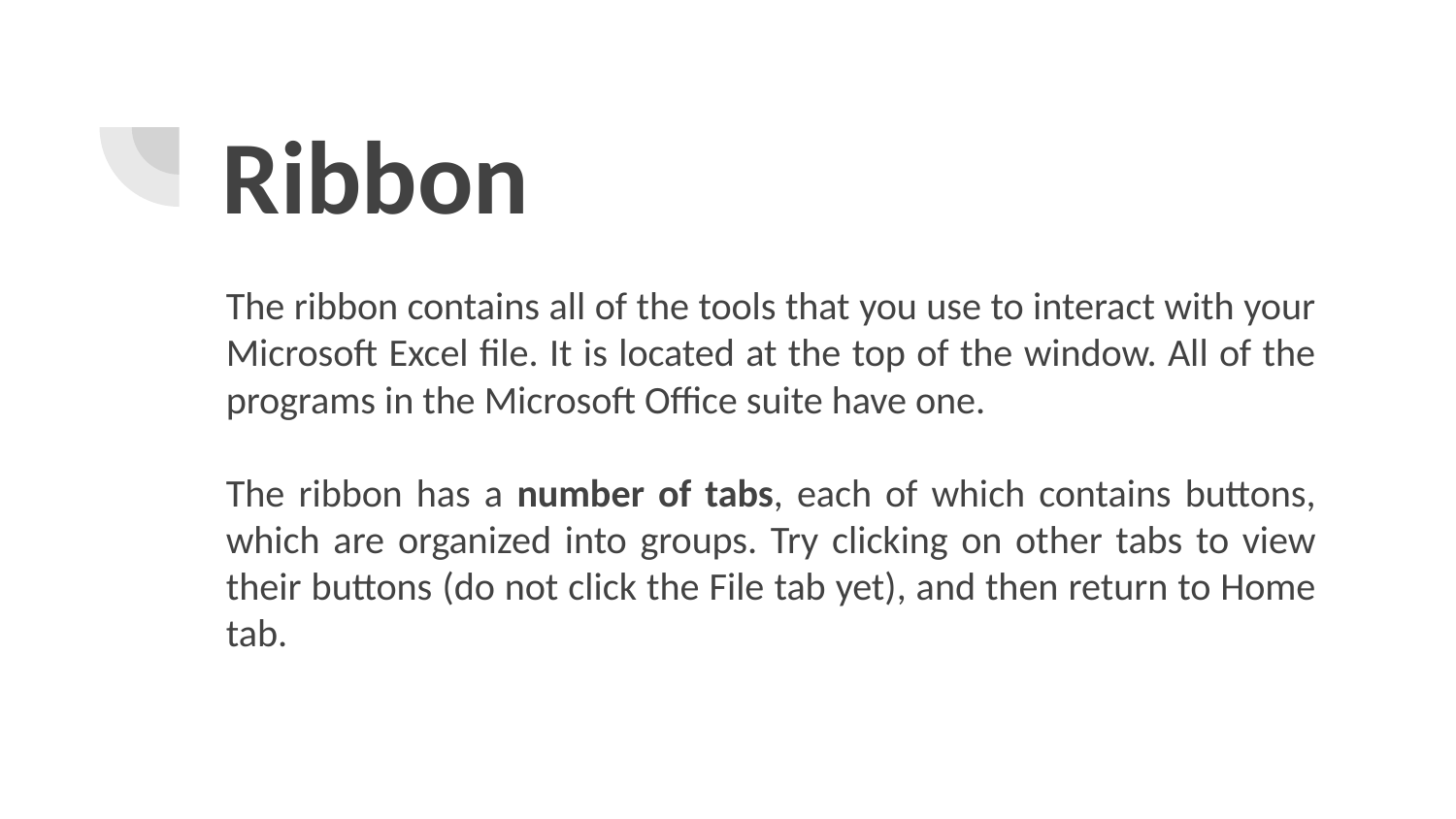

# Ribbon

The ribbon contains all of the tools that you use to interact with your Microsoft Excel file. It is located at the top of the window. All of the programs in the Microsoft Office suite have one.

The ribbon has a number of tabs, each of which contains buttons, which are organized into groups. Try clicking on other tabs to view their buttons (do not click the File tab yet), and then return to Home tab.